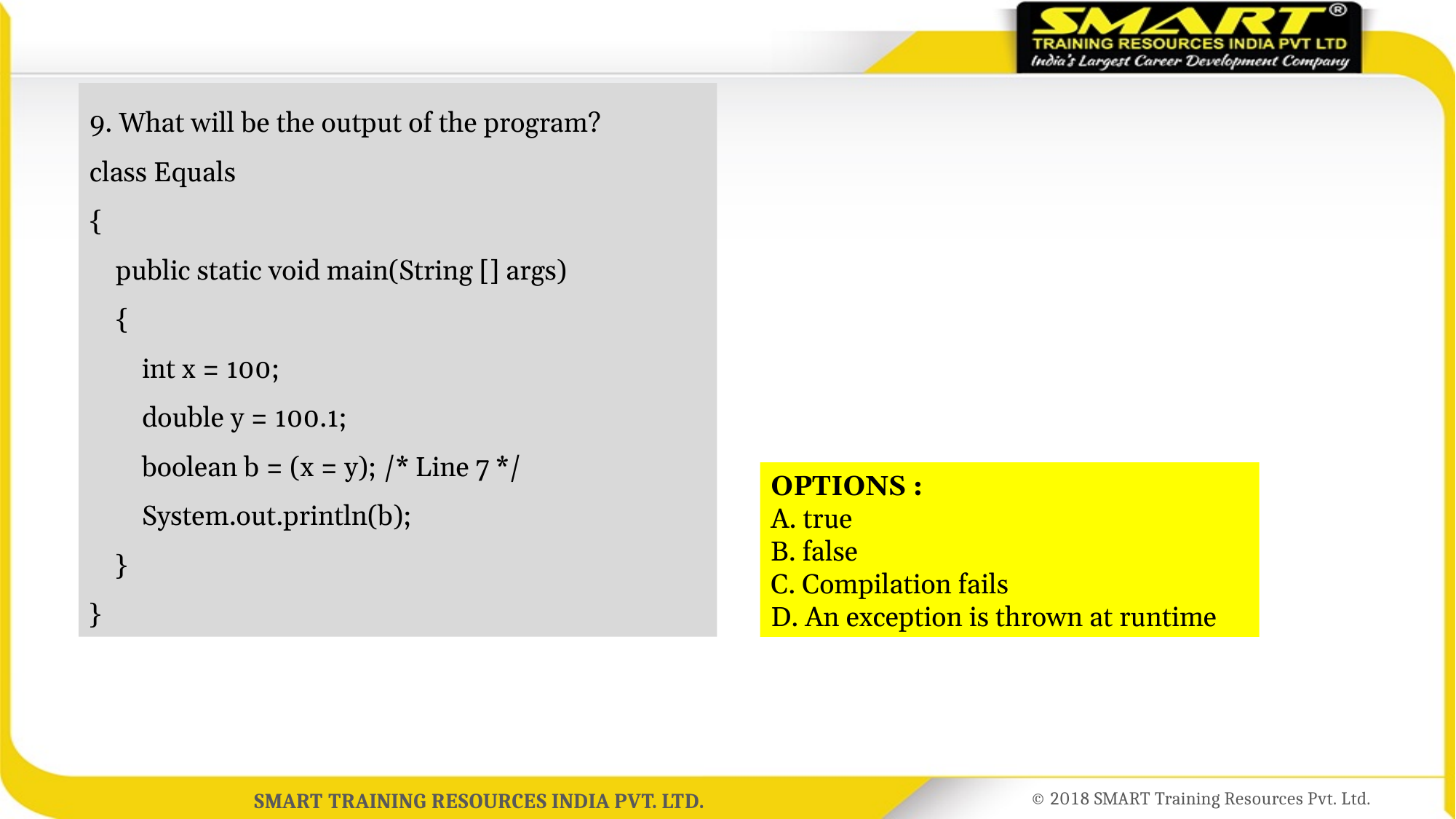

9. What will be the output of the program?
class Equals
{
    public static void main(String [] args)
    {
        int x = 100;
        double y = 100.1;
        boolean b = (x = y); /* Line 7 */
        System.out.println(b);
    }
}

OPTIONS :
A. true
B. false
C. Compilation fails
D. An exception is thrown at runtime